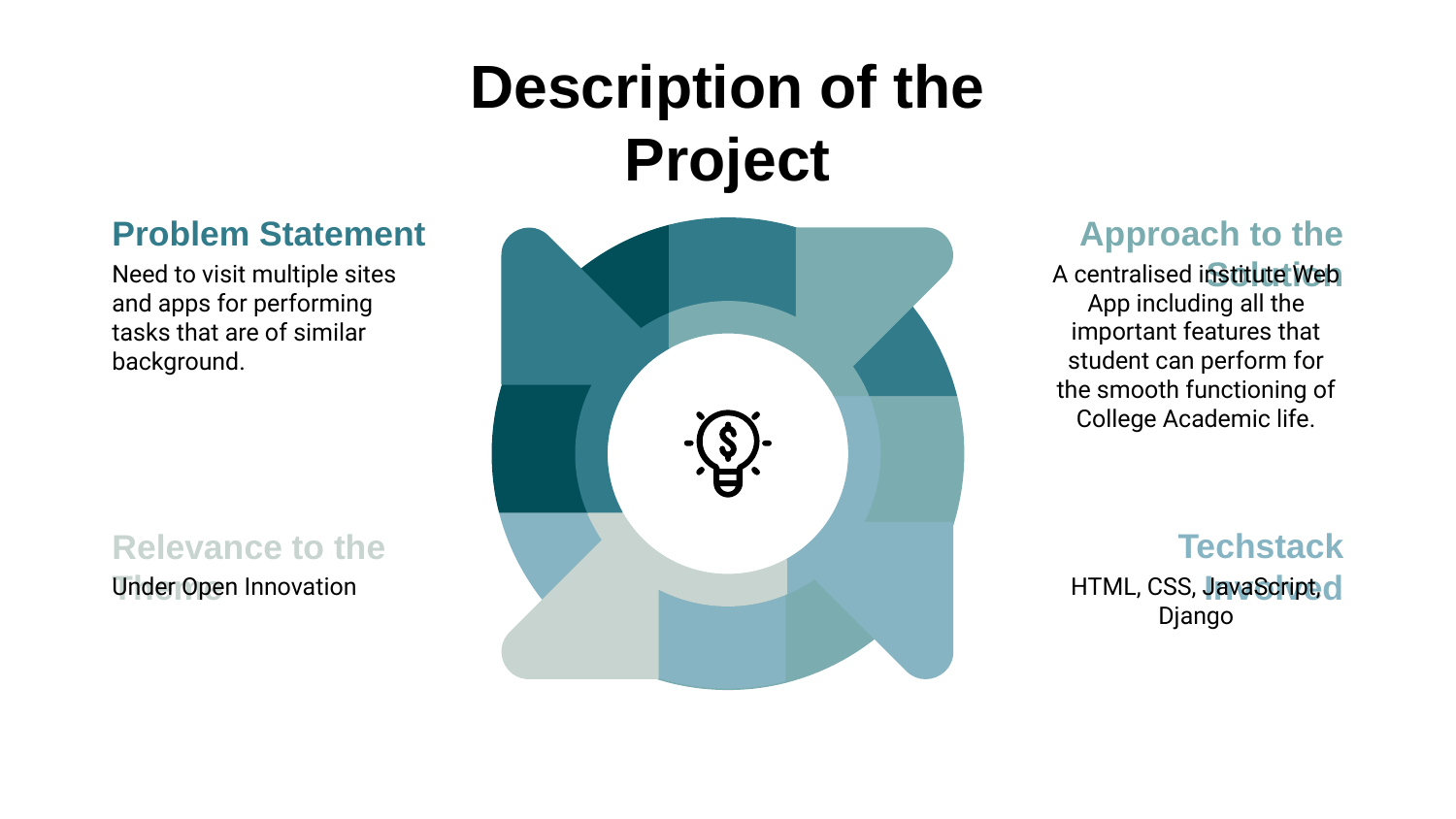

# Description of the Project
Approach to the Solution

A centralised institute Web App including all the important features that student can perform for the smooth functioning of College Academic life.

Problem Statement

Need to visit multiple sites and apps for performing tasks that are of similar background.

Techstack Involved
HTML, CSS, JavaScript, Django

Relevance to the Theme

Under Open Innovation